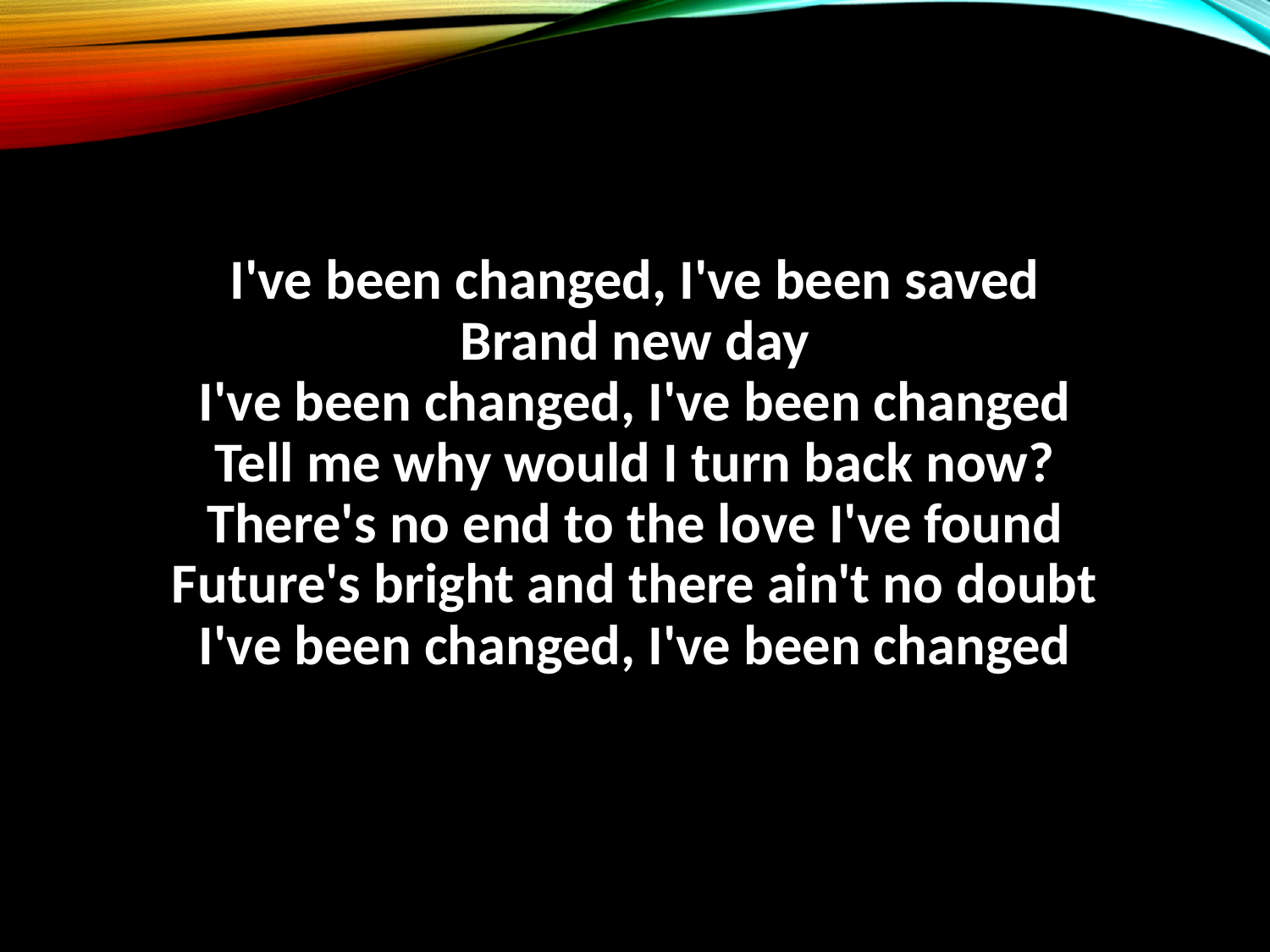

I've been changed, I've been saved
Brand new day
I've been changed, I've been changed
Tell me why would I turn back now?
There's no end to the love I've found
Future's bright and there ain't no doubt
I've been changed, I've been changed